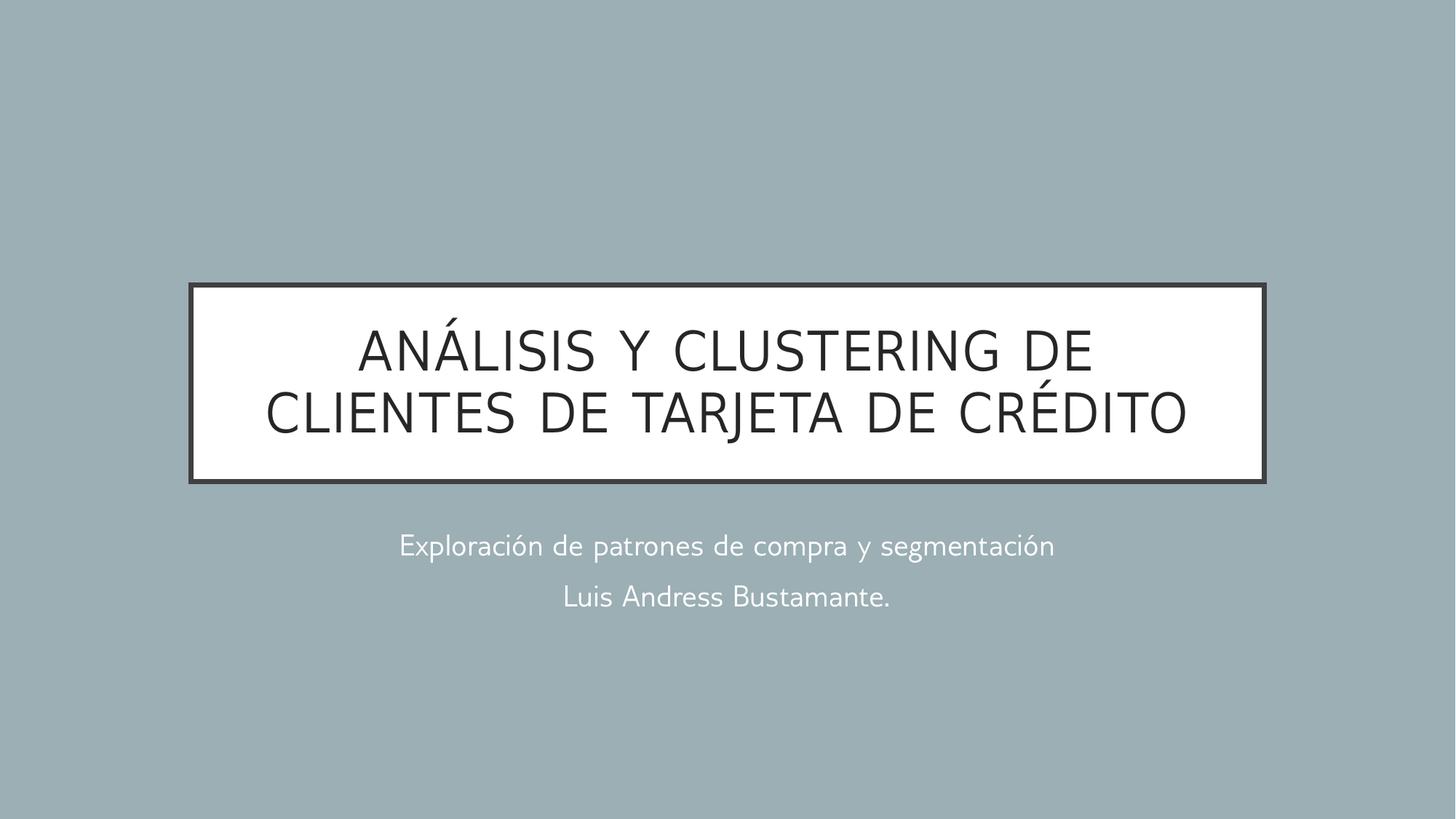

# Análisis y Clustering de Clientes de Tarjeta de Crédito
Exploración de patrones de compra y segmentación
Luis Andress Bustamante.